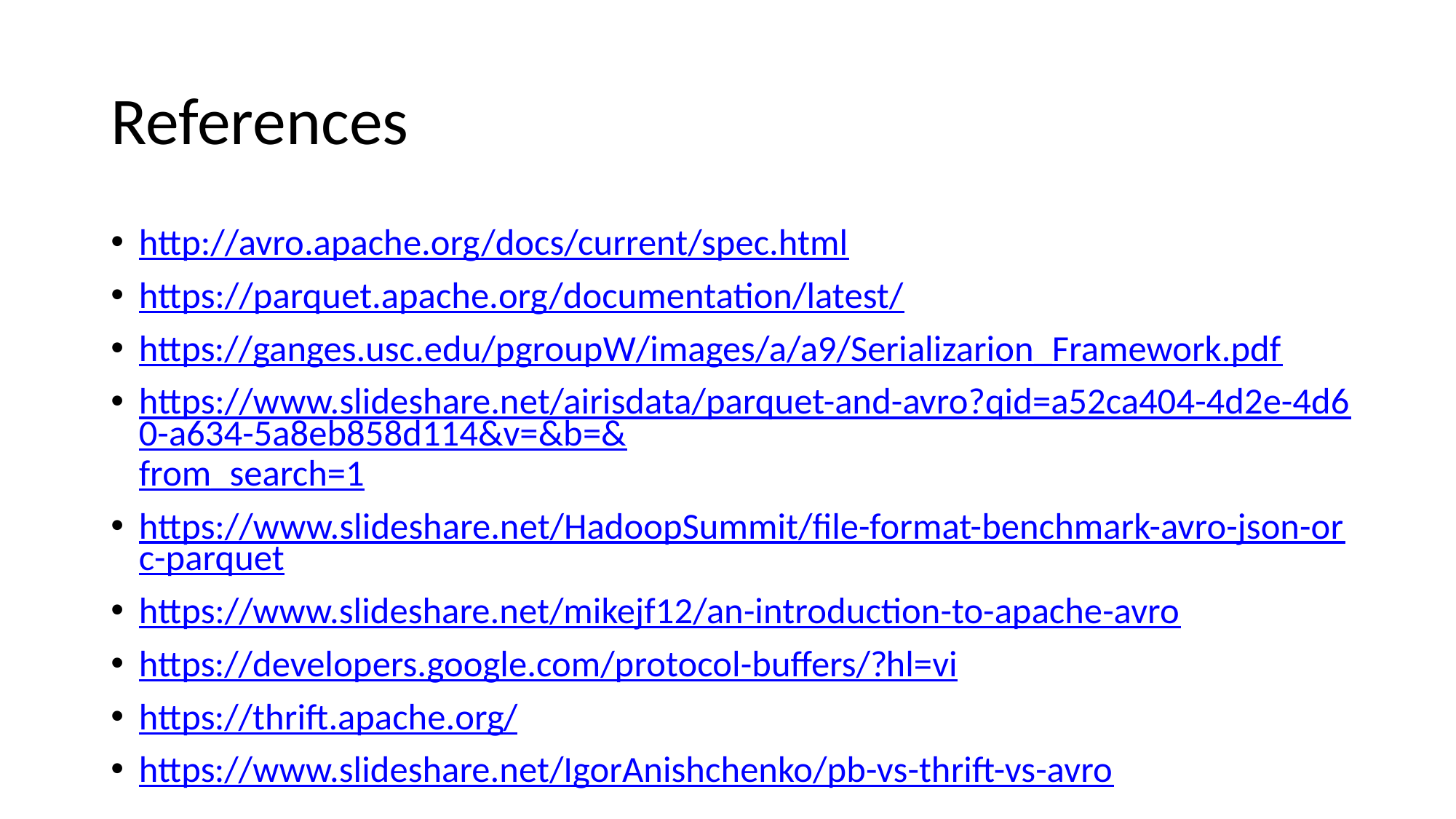

# References
http://avro.apache.org/docs/current/spec.html
https://parquet.apache.org/documentation/latest/
https://ganges.usc.edu/pgroupW/images/a/a9/Serializarion_Framework.pdf
https://www.slideshare.net/airisdata/parquet-and-avro?qid=a52ca404-4d2e-4d60-a634-5a8eb858d114&v=&b=&from_search=1
https://www.slideshare.net/HadoopSummit/file-format-benchmark-avro-json-orc-parquet
https://www.slideshare.net/mikejf12/an-introduction-to-apache-avro
https://developers.google.com/protocol-buffers/?hl=vi
https://thrift.apache.org/
https://www.slideshare.net/IgorAnishchenko/pb-vs-thrift-vs-avro